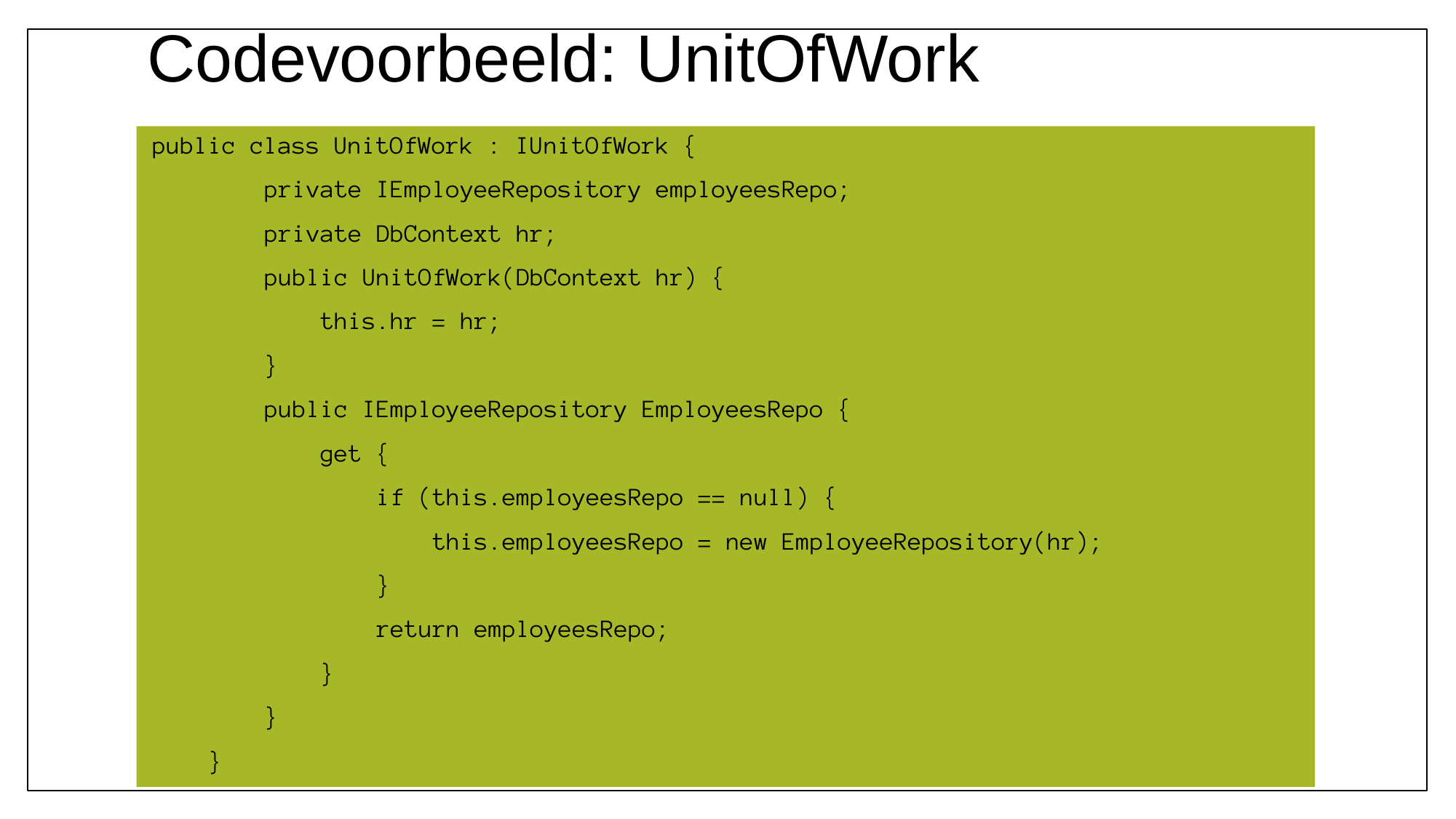

# Codevoorbeeld: UnitOfWork
public class UnitOfWork : IUnitOfWork {
        private IEmployeeRepository employeesRepo;
        private DbContext hr;
        public UnitOfWork(DbContext hr) {
            this.hr = hr;
        }
        public IEmployeeRepository EmployeesRepo {
            get {
                if (this.employeesRepo == null) {
                    this.employeesRepo = new EmployeeRepository(hr);
                }
                return employeesRepo;
            }
        }
    }
12